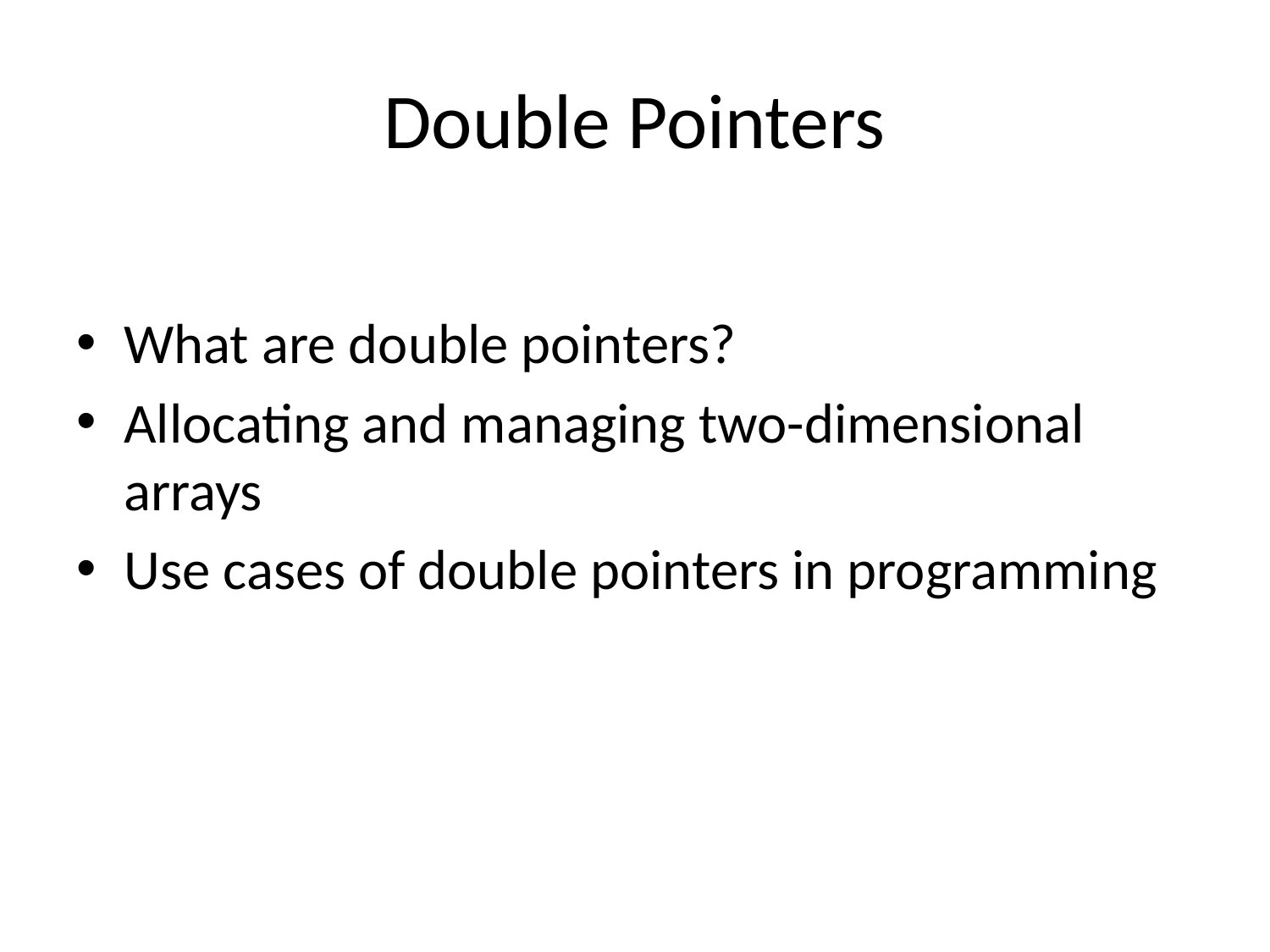

# Double Pointers

What are double pointers?
Allocating and managing two-dimensional arrays
Use cases of double pointers in programming